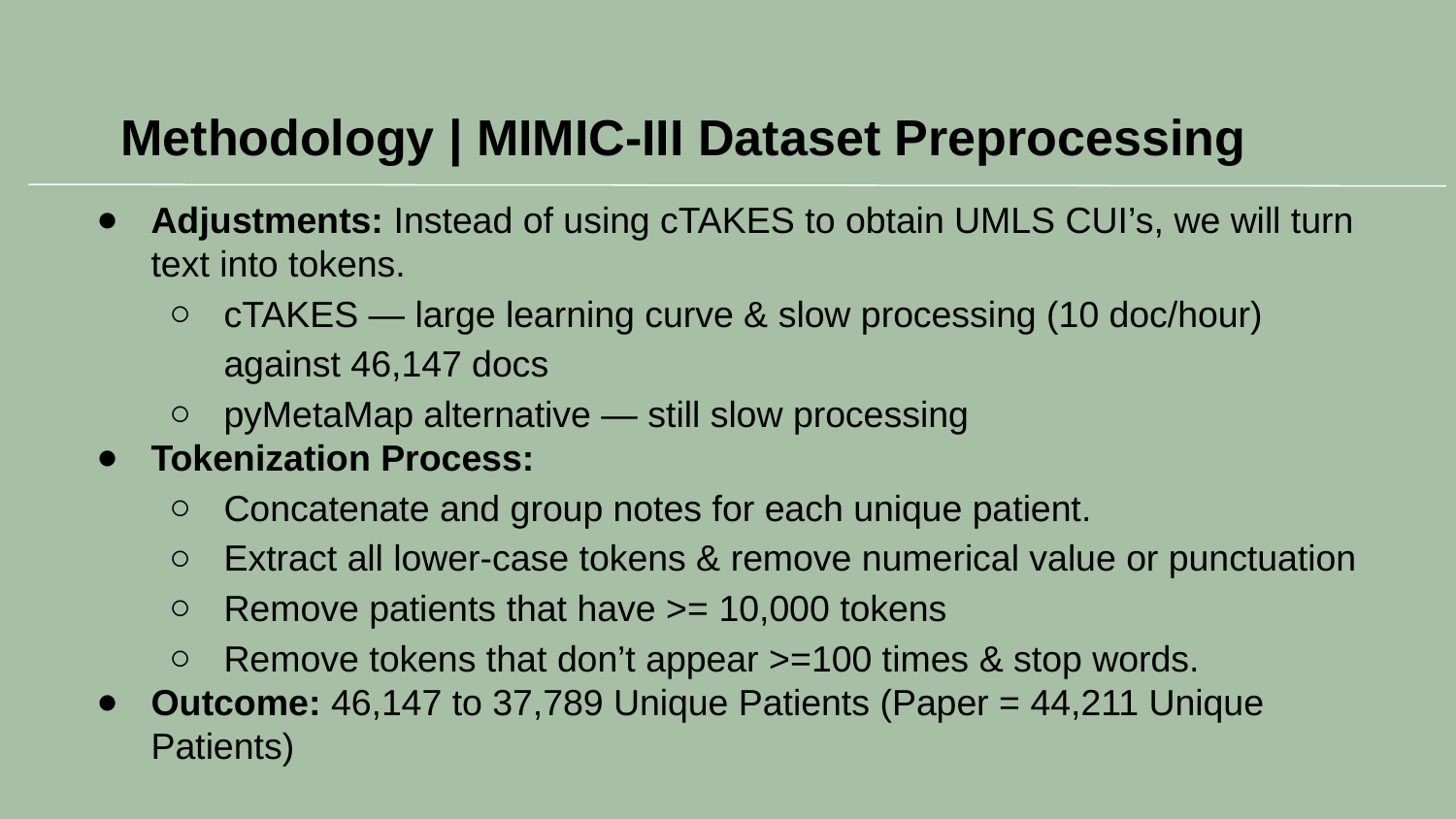

# Methodology | MIMIC-III Dataset Preprocessing
Adjustments: Instead of using cTAKES to obtain UMLS CUI’s, we will turn text into tokens.
cTAKES — large learning curve & slow processing (10 doc/hour) against 46,147 docs
pyMetaMap alternative — still slow processing
Tokenization Process:
Concatenate and group notes for each unique patient.
Extract all lower-case tokens & remove numerical value or punctuation
Remove patients that have >= 10,000 tokens
Remove tokens that don’t appear >=100 times & stop words.
Outcome: 46,147 to 37,789 Unique Patients (Paper = 44,211 Unique Patients)